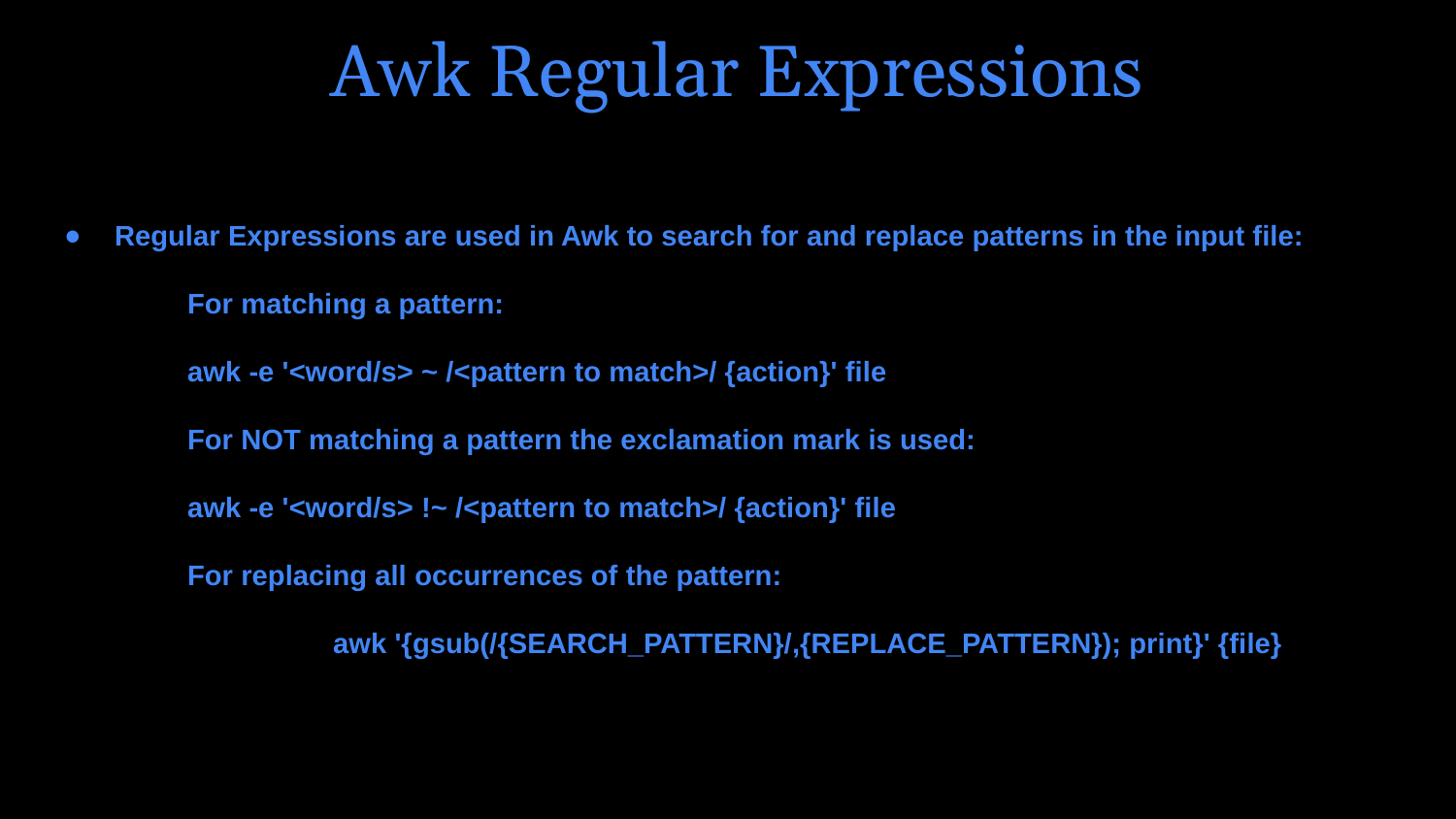

# Awk Regular Expressions

Regular Expressions are used in Awk to search for and replace patterns in the input file:

	For matching a pattern:

awk -e '<word/s> ~ /<pattern to match>/ {action}' file

	For NOT matching a pattern the exclamation mark is used:

	awk -e '<word/s> !~ /<pattern to match>/ {action}' file

	For replacing all occurrences of the pattern:

		awk '{gsub(/{SEARCH_PATTERN}/,{REPLACE_PATTERN}); print}' {file}